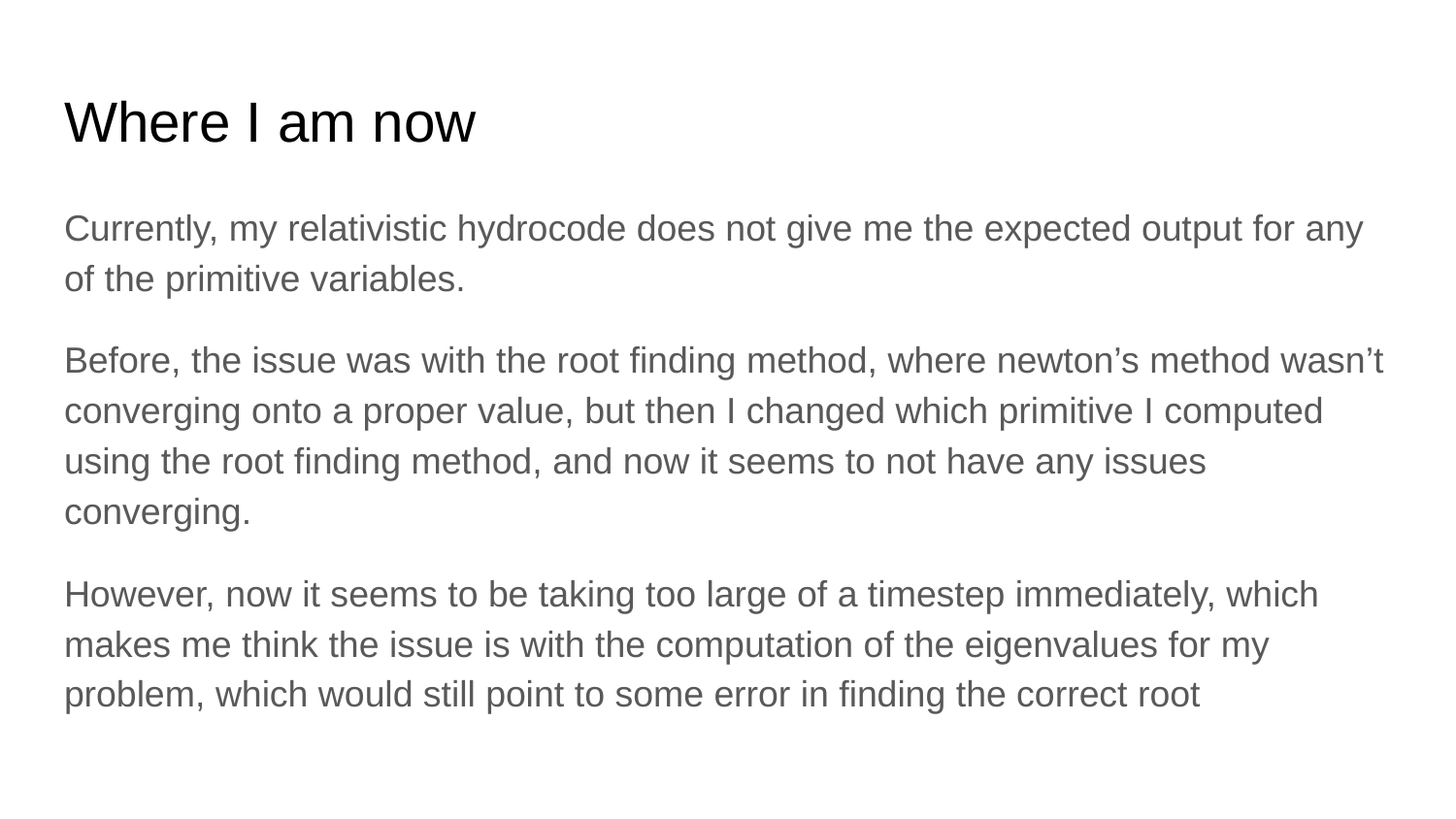

# Where I am now
Currently, my relativistic hydrocode does not give me the expected output for any of the primitive variables.
Before, the issue was with the root finding method, where newton’s method wasn’t converging onto a proper value, but then I changed which primitive I computed using the root finding method, and now it seems to not have any issues converging.
However, now it seems to be taking too large of a timestep immediately, which makes me think the issue is with the computation of the eigenvalues for my problem, which would still point to some error in finding the correct root